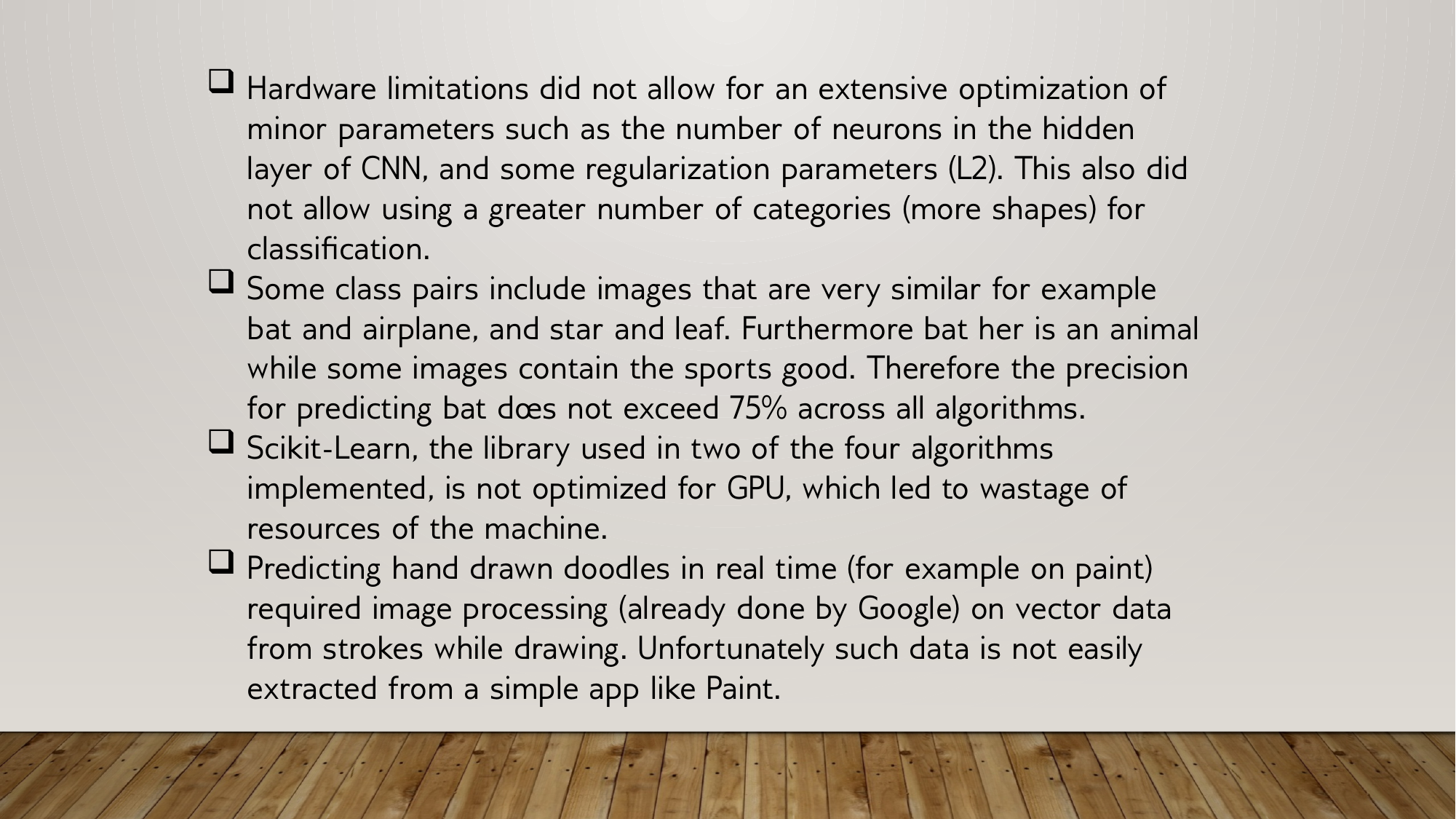

Hardware limitations did not allow for an extensive optimization of minor parameters such as the number of neurons in the hidden layer of CNN, and some regularization parameters (L2). This also did not allow using a greater number of categories (more shapes) for classification.
Some class pairs include images that are very similar for example bat and airplane, and star and leaf. Furthermore bat her is an animal while some images contain the sports good. Therefore the precision for predicting bat does not exceed 75% across all algorithms.
Scikit-Learn, the library used in two of the four algorithms implemented, is not optimized for GPU, which led to wastage of resources of the machine.
Predicting hand drawn doodles in real time (for example on paint) required image processing (already done by Google) on vector data from strokes while drawing. Unfortunately such data is not easily extracted from a simple app like Paint.